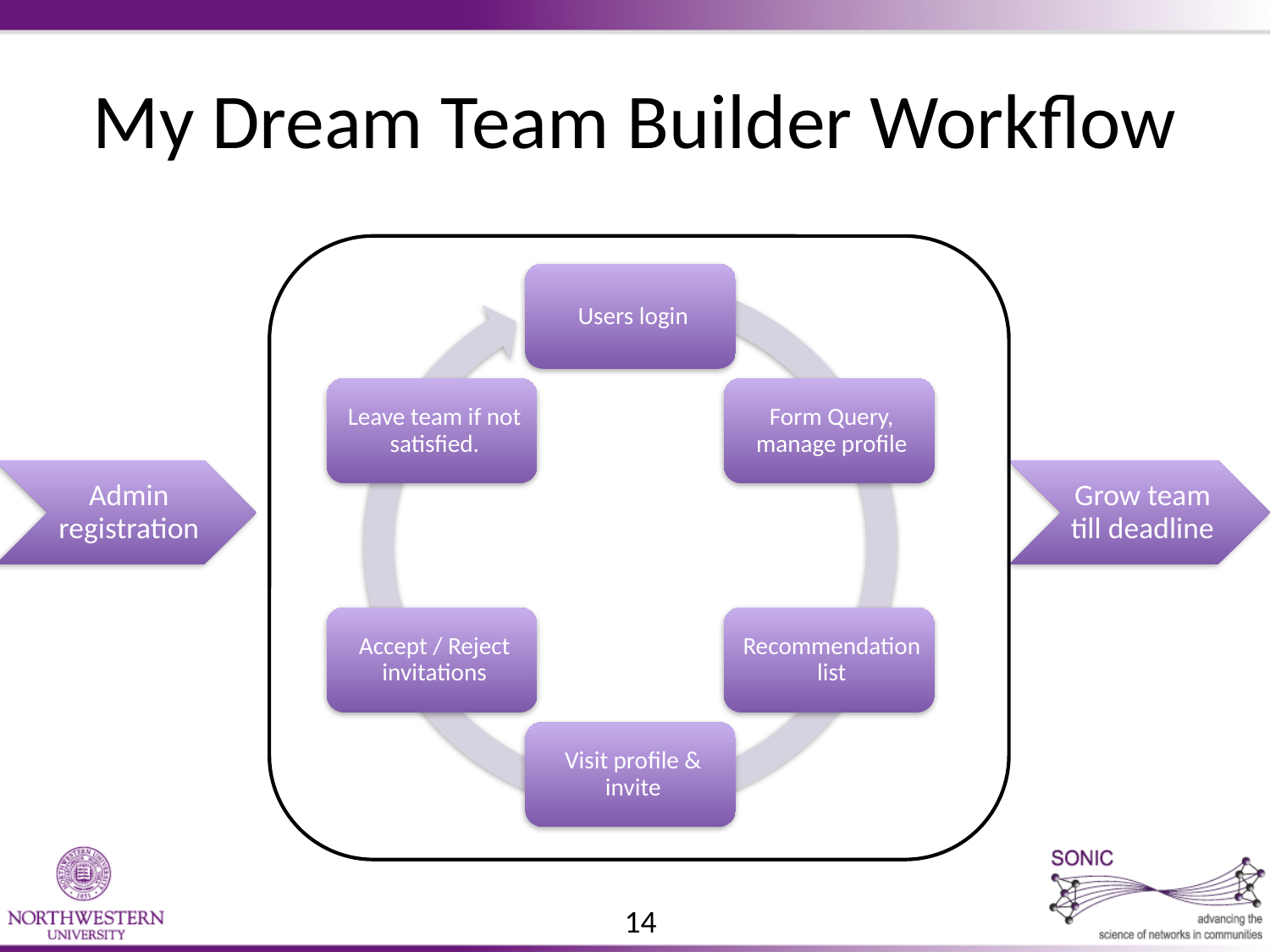

# My Dream Team Builder Workflow

Users login
Form Query, manage profile
Recommendation list
Visit profile & invite
Accept / Reject invitations
Leave team if not satisfied.
Admin registration
Grow team till deadline
14